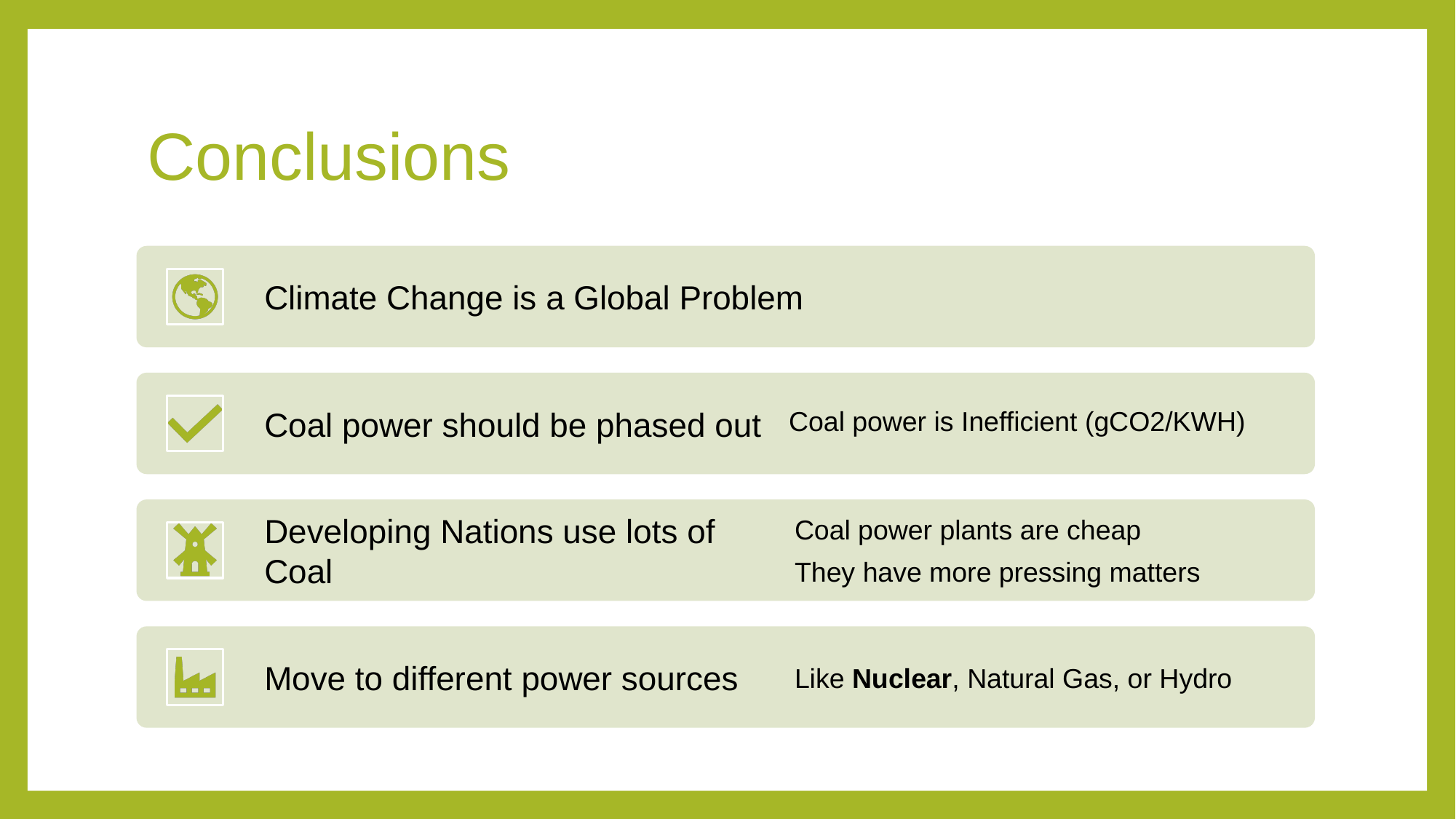

# Conclusions
Climate Change is a Global Problem
Coal power should be phased out
Developing Nations use lots of Coal
Coal power plants are cheap
They have more pressing matters
Move to different power sources
Like Nuclear, Natural Gas, or Hydro
Coal power is Inefficient (gCO2/KWH)